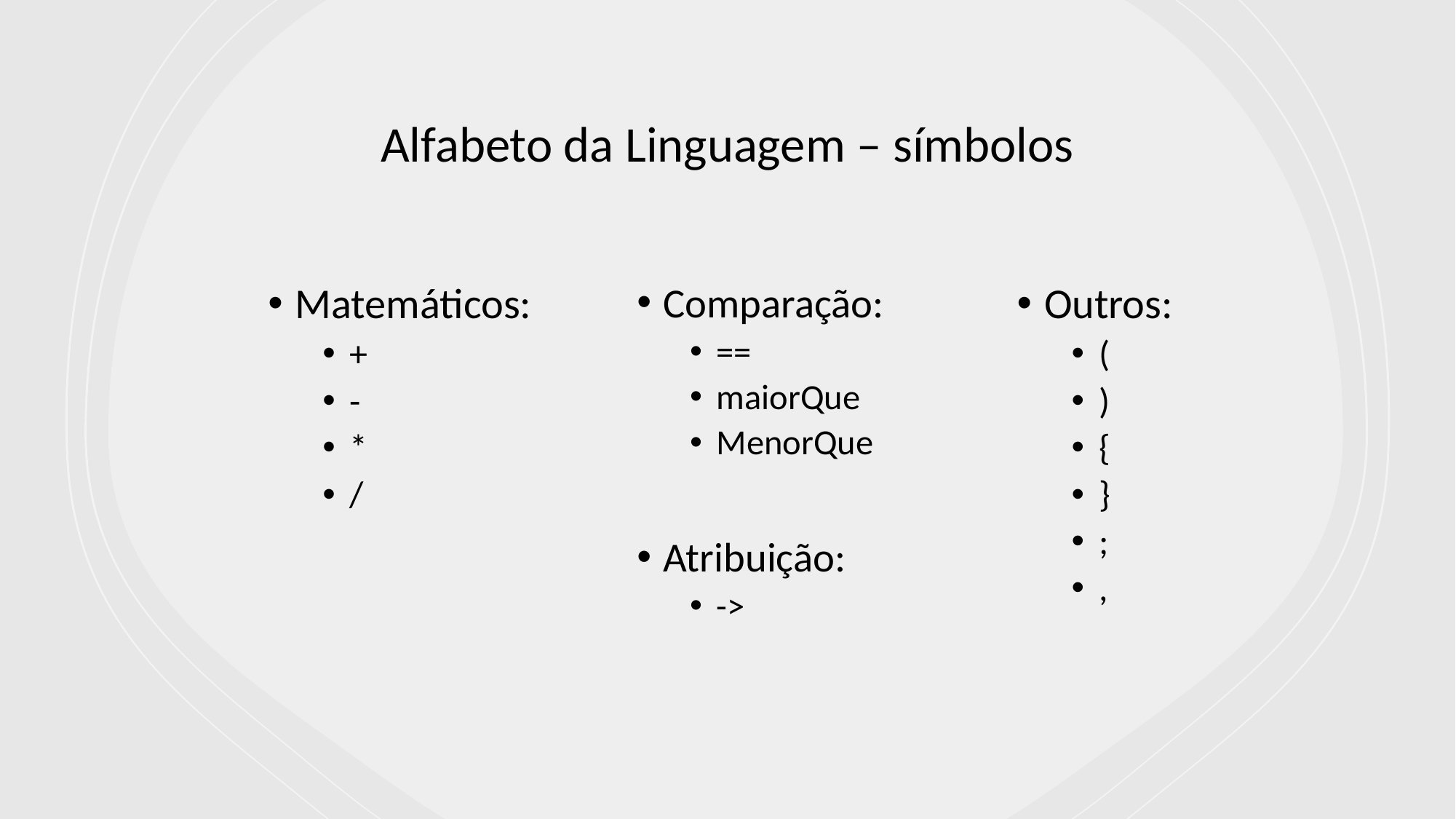

# Alfabeto da Linguagem – símbolos
Matemáticos:
+
-
*
/

Comparação:
==
maiorQue
MenorQue

Atribuição:
->

Outros:
(
)
{
}
;
,